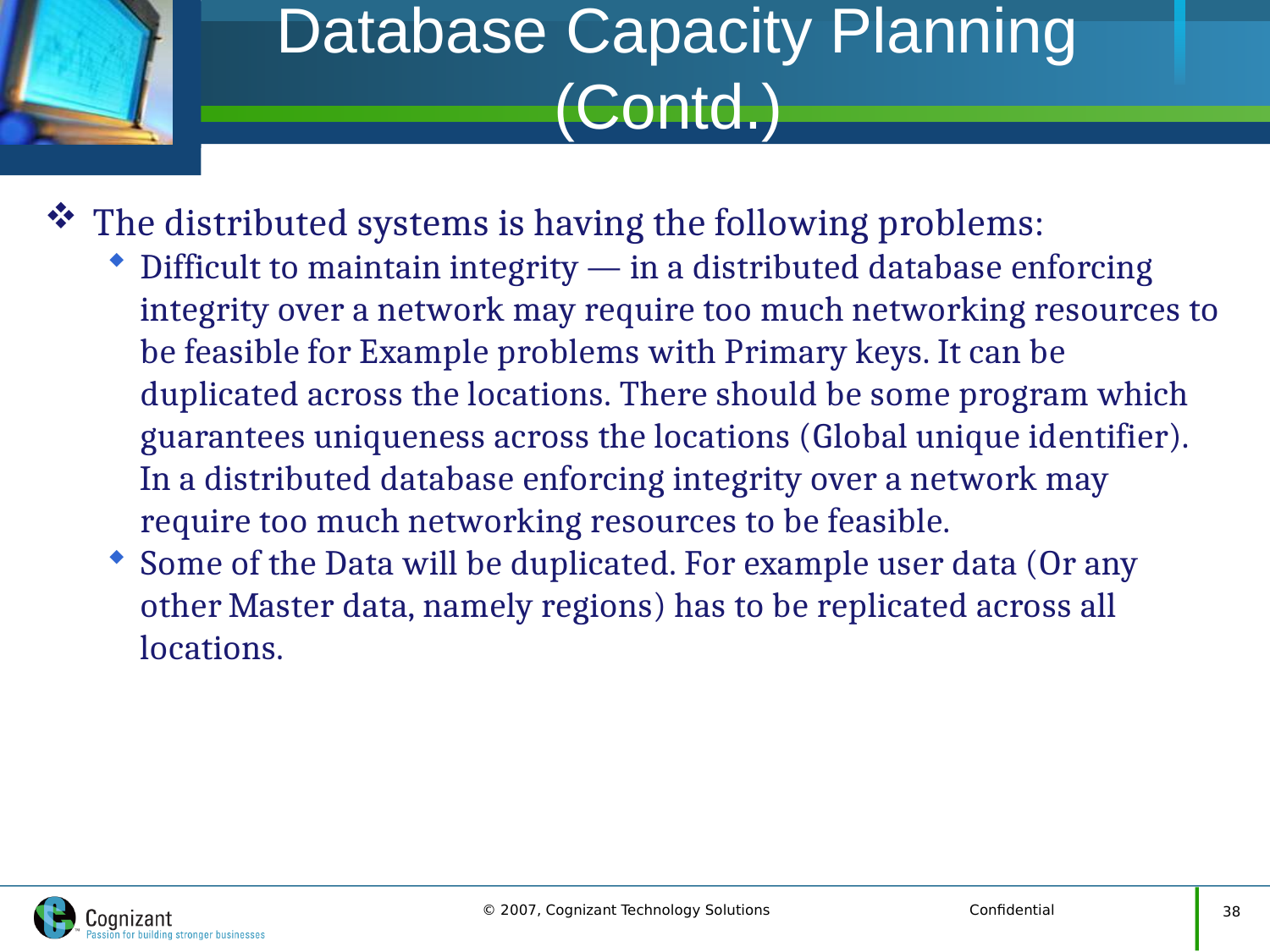

# Database Capacity Planning (Contd.)
The distributed systems is having the following problems:
Difficult to maintain integrity — in a distributed database enforcing integrity over a network may require too much networking resources to be feasible for Example problems with Primary keys. It can be duplicated across the locations. There should be some program which guarantees uniqueness across the locations (Global unique identifier). In a distributed database enforcing integrity over a network may require too much networking resources to be feasible.
Some of the Data will be duplicated. For example user data (Or any other Master data, namely regions) has to be replicated across all locations.

38